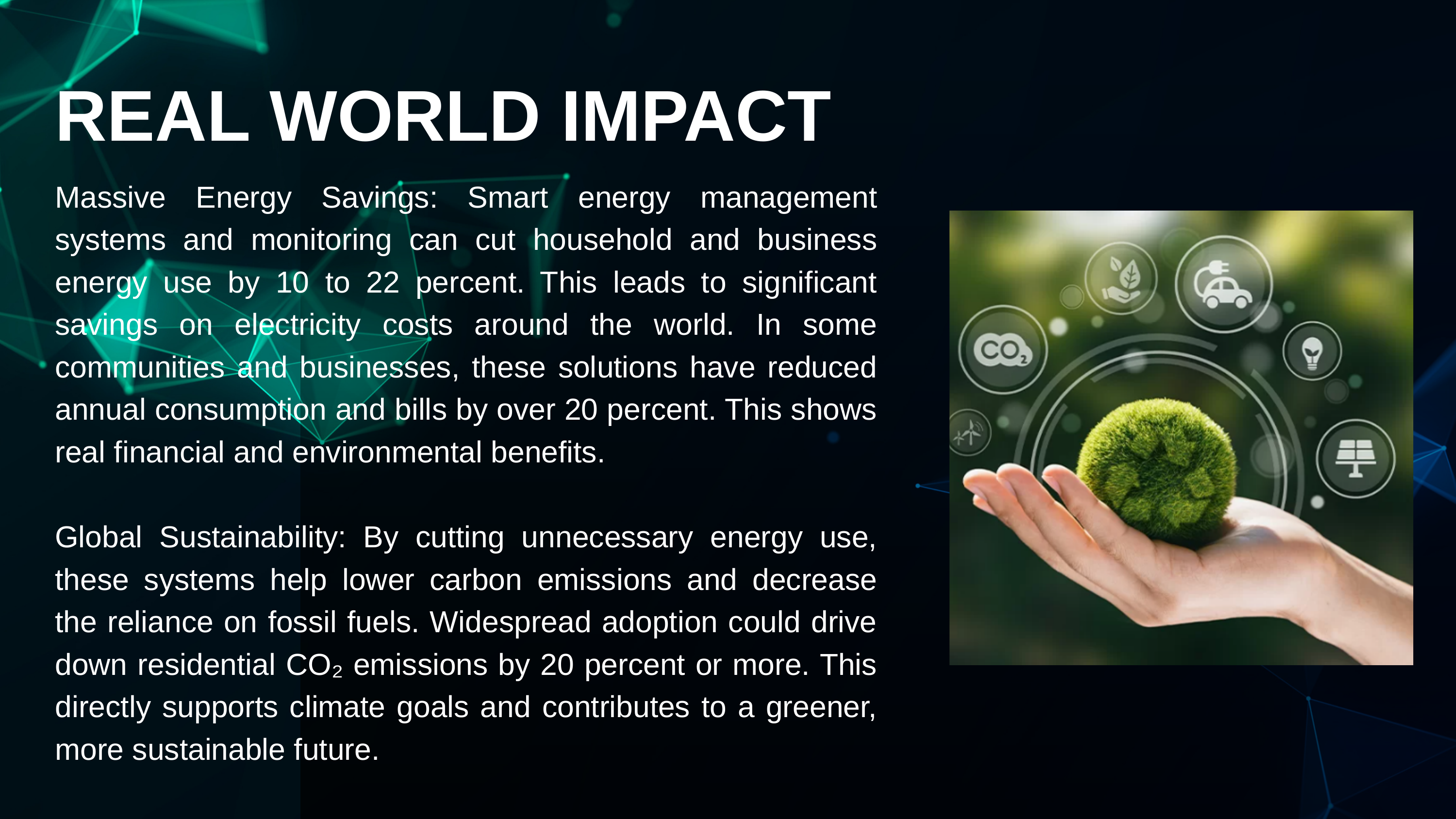

REAL WORLD IMPACT
Massive Energy Savings: Smart energy management systems and monitoring can cut household and business energy use by 10 to 22 percent. This leads to significant savings on electricity costs around the world. In some communities and businesses, these solutions have reduced annual consumption and bills by over 20 percent. This shows real financial and environmental benefits.

Global Sustainability: By cutting unnecessary energy use, these systems help lower carbon emissions and decrease the reliance on fossil fuels. Widespread adoption could drive down residential CO₂ emissions by 20 percent or more. This directly supports climate goals and contributes to a greener, more sustainable future.